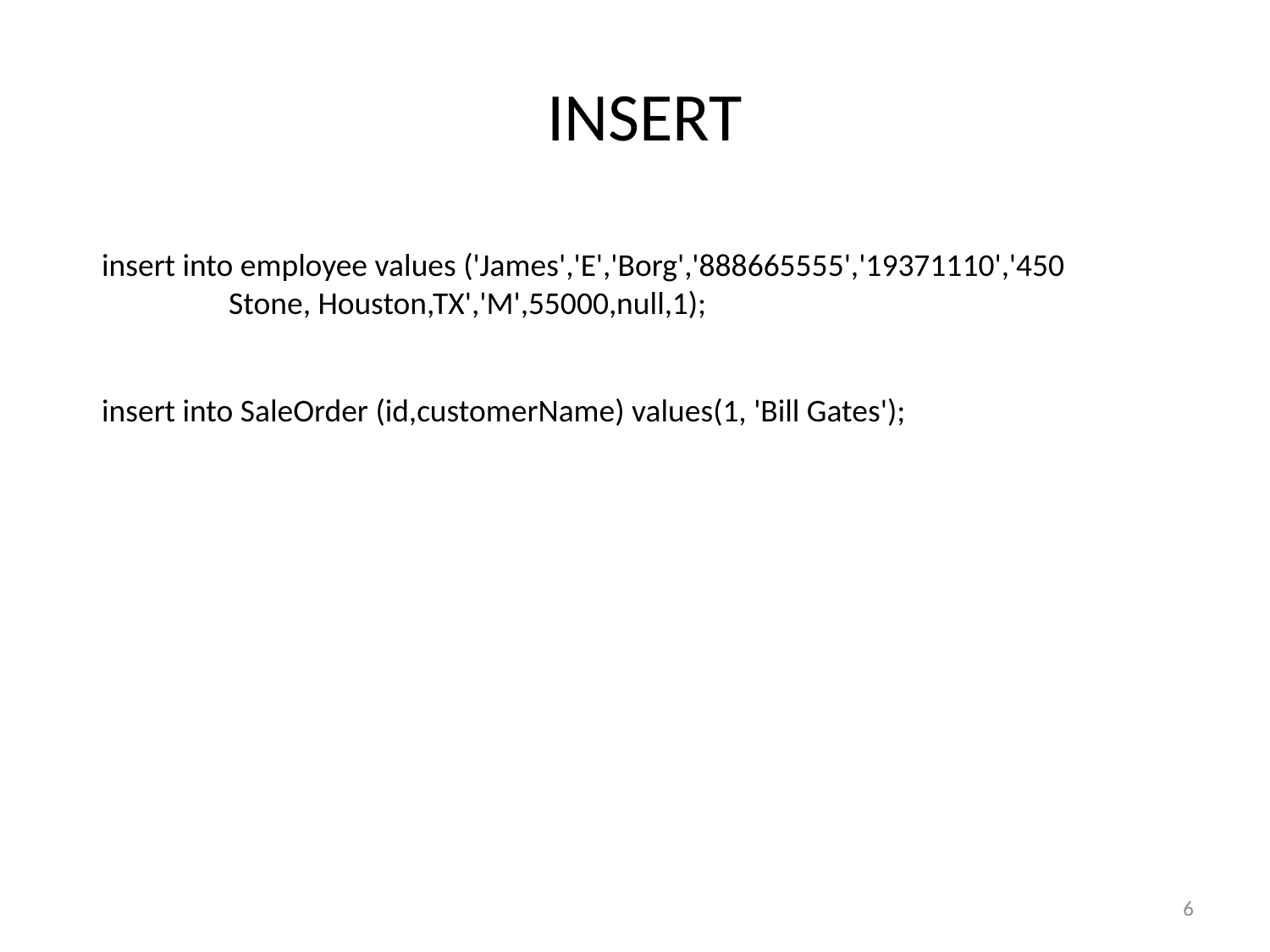

# INSERT

insert into employee values ('James','E','Borg','888665555','19371110','450 		Stone, Houston,TX','M',55000,null,1);

insert into SaleOrder (id,customerName) values(1, 'Bill Gates');

6